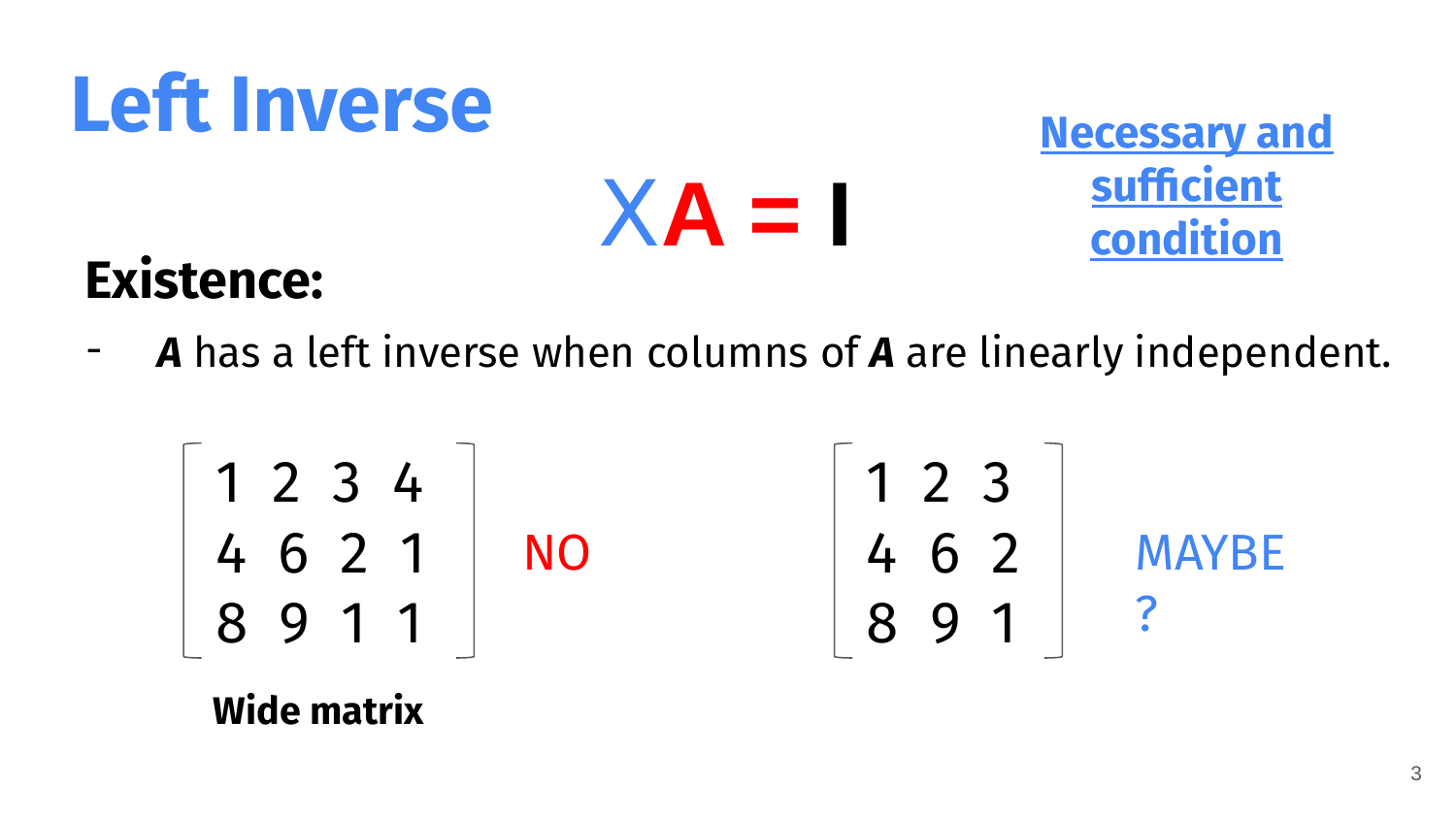

Left Inverse
Necessary and sufficient condition
𝖷A = I
Existence:
A has a left inverse when columns of A are linearly independent.

1  2  3  4
4  6  2  1
8  9  1  1
1  2  3
4  6  2
8  9  1

NO
MAYBE ?
Wide matrix
3